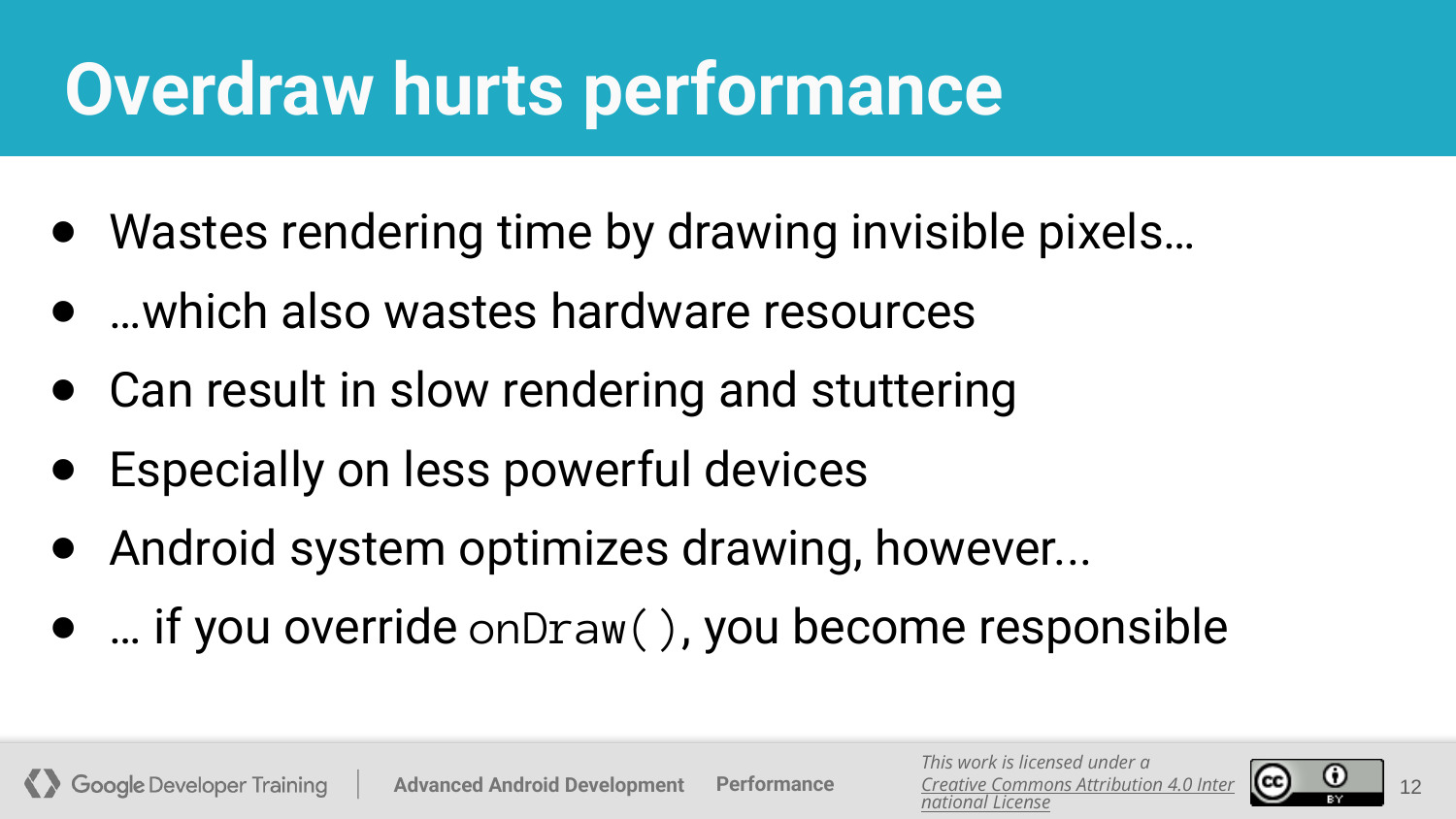

# Overdraw hurts performance
Wastes rendering time by drawing invisible pixels…
…which also wastes hardware resources
Can result in slow rendering and stuttering
Especially on less powerful devices
Android system optimizes drawing, however...
… if you override onDraw(), you become responsible
12